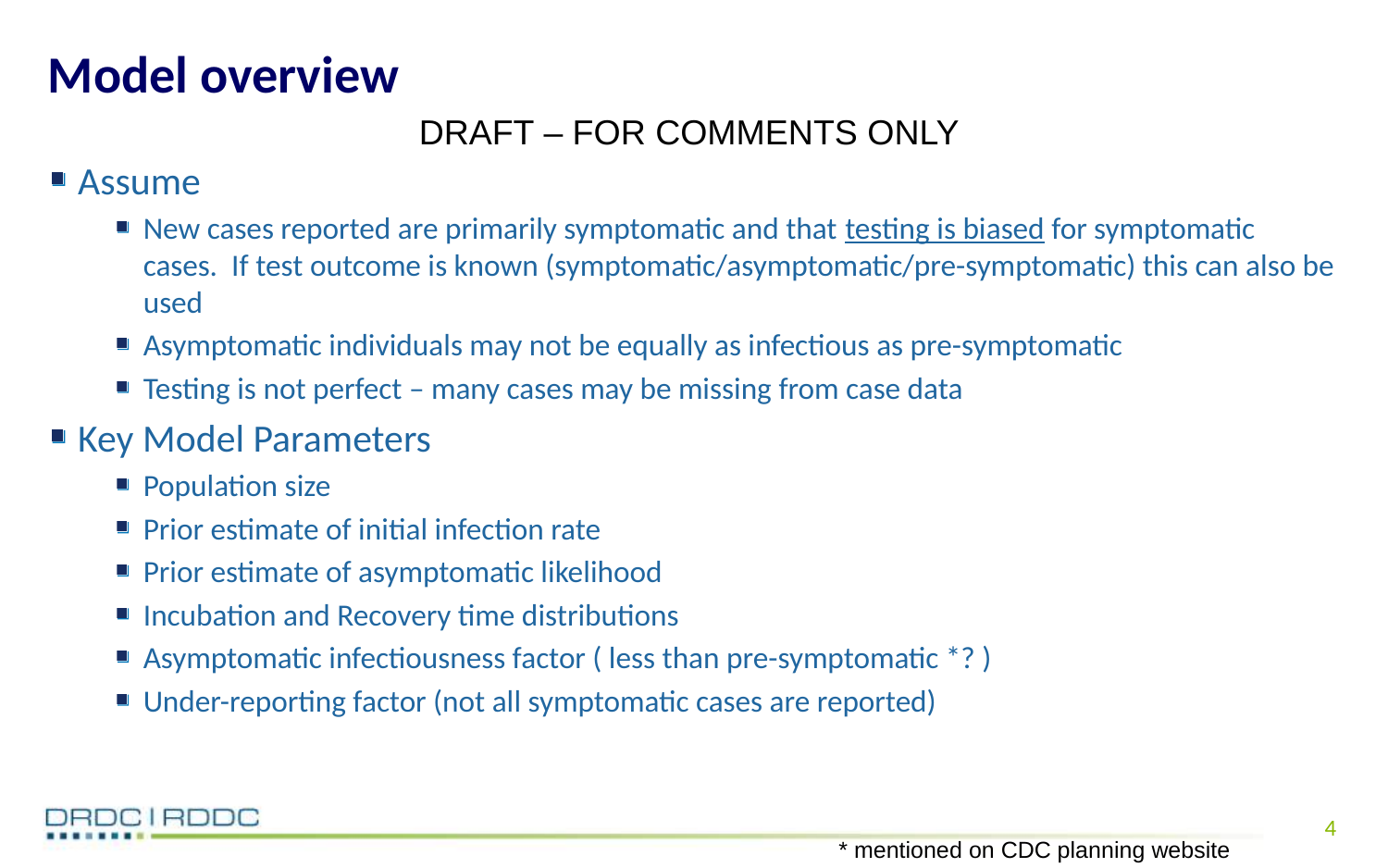

# Model overview
Assume
New cases reported are primarily symptomatic and that testing is biased for symptomatic cases.  If test outcome is known (symptomatic/asymptomatic/pre-symptomatic) this can also be used
Asymptomatic individuals may not be equally as infectious as pre-symptomatic
Testing is not perfect – many cases may be missing from case data
Key Model Parameters
Population size
Prior estimate of initial infection rate
Prior estimate of asymptomatic likelihood
Incubation and Recovery time distributions
Asymptomatic infectiousness factor ( less than pre-symptomatic *? )
Under-reporting factor (not all symptomatic cases are reported)

4
* mentioned on CDC planning website